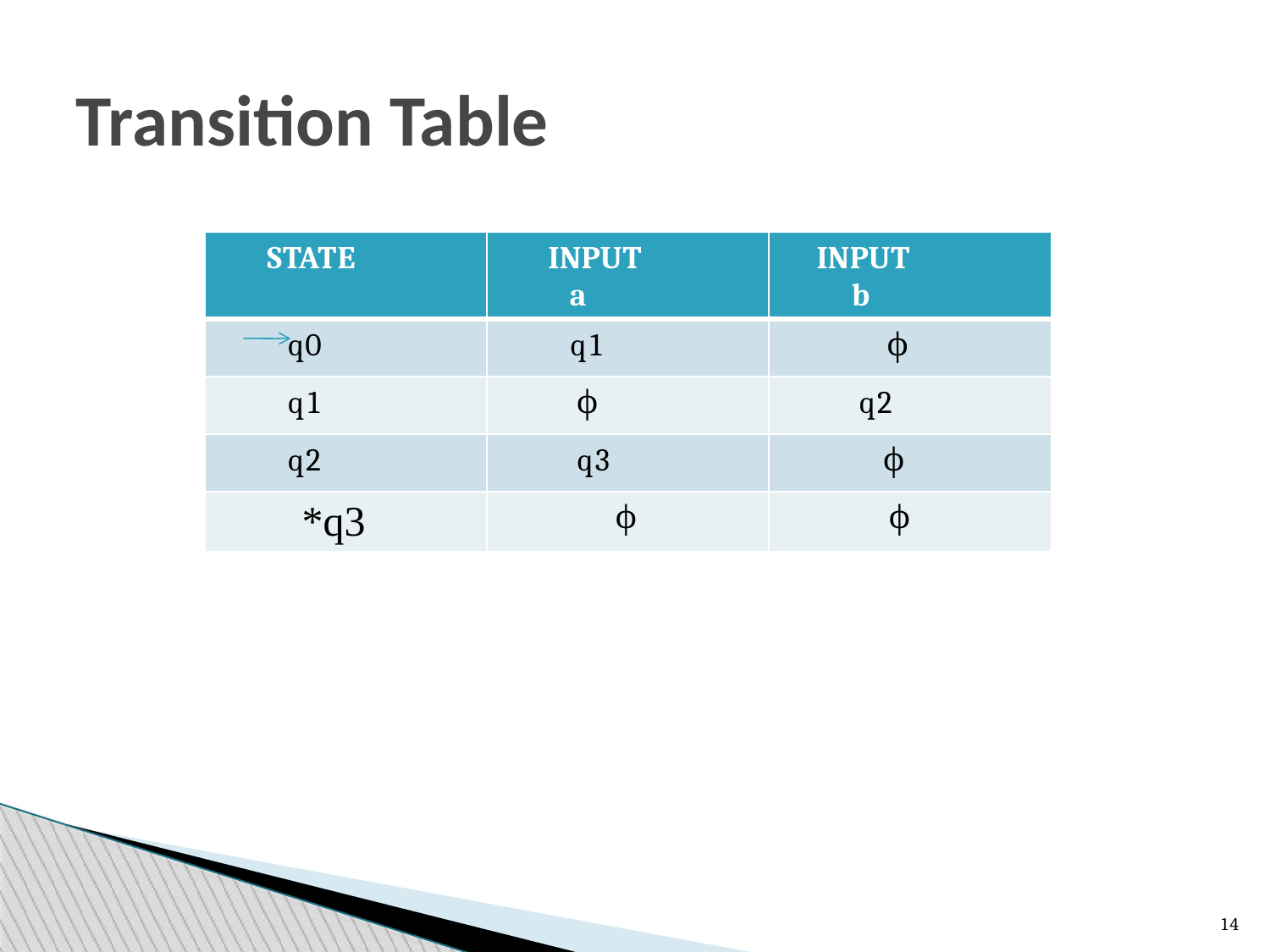

Transition Table

| STATE | INPUT a | INPUT b |
| --- | --- | --- |
| q0 | q1 | ϕ |
| q1 | ϕ | q2 |
| q2 | q3 | ϕ |
| \*q3 | ϕ | ϕ |

14